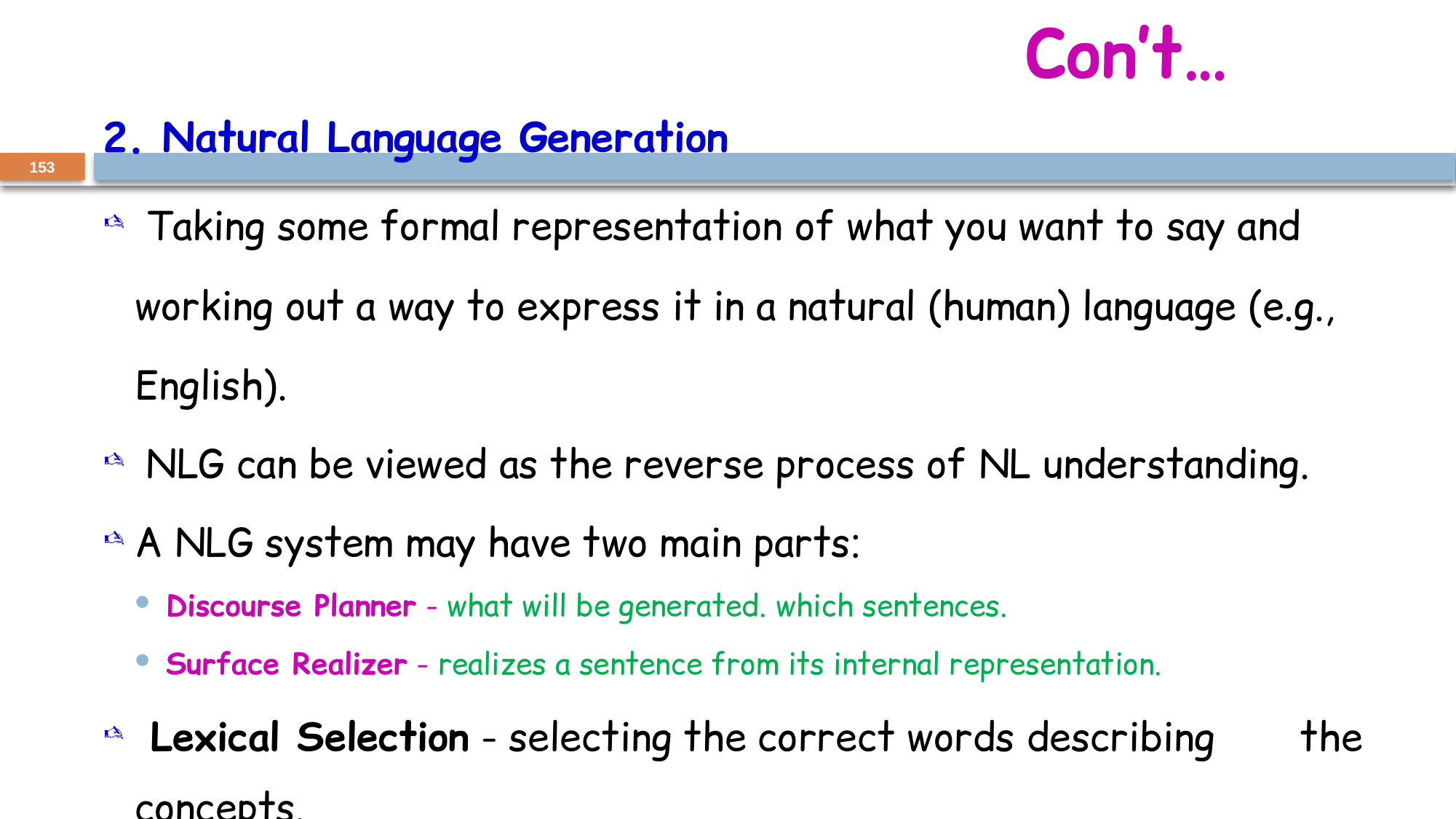

# Con’t…
2. Natural Language Generation
 Taking some formal representation of what you want to say and working out a way to express it in a natural (human) language (e.g., English).
 NLG can be viewed as the reverse process of NL understanding.
A NLG system may have two main parts:
Discourse Planner - what will be generated. which sentences.
Surface Realizer - realizes a sentence from its internal representation.
 Lexical Selection - selecting the correct words describing 	the concepts.

153